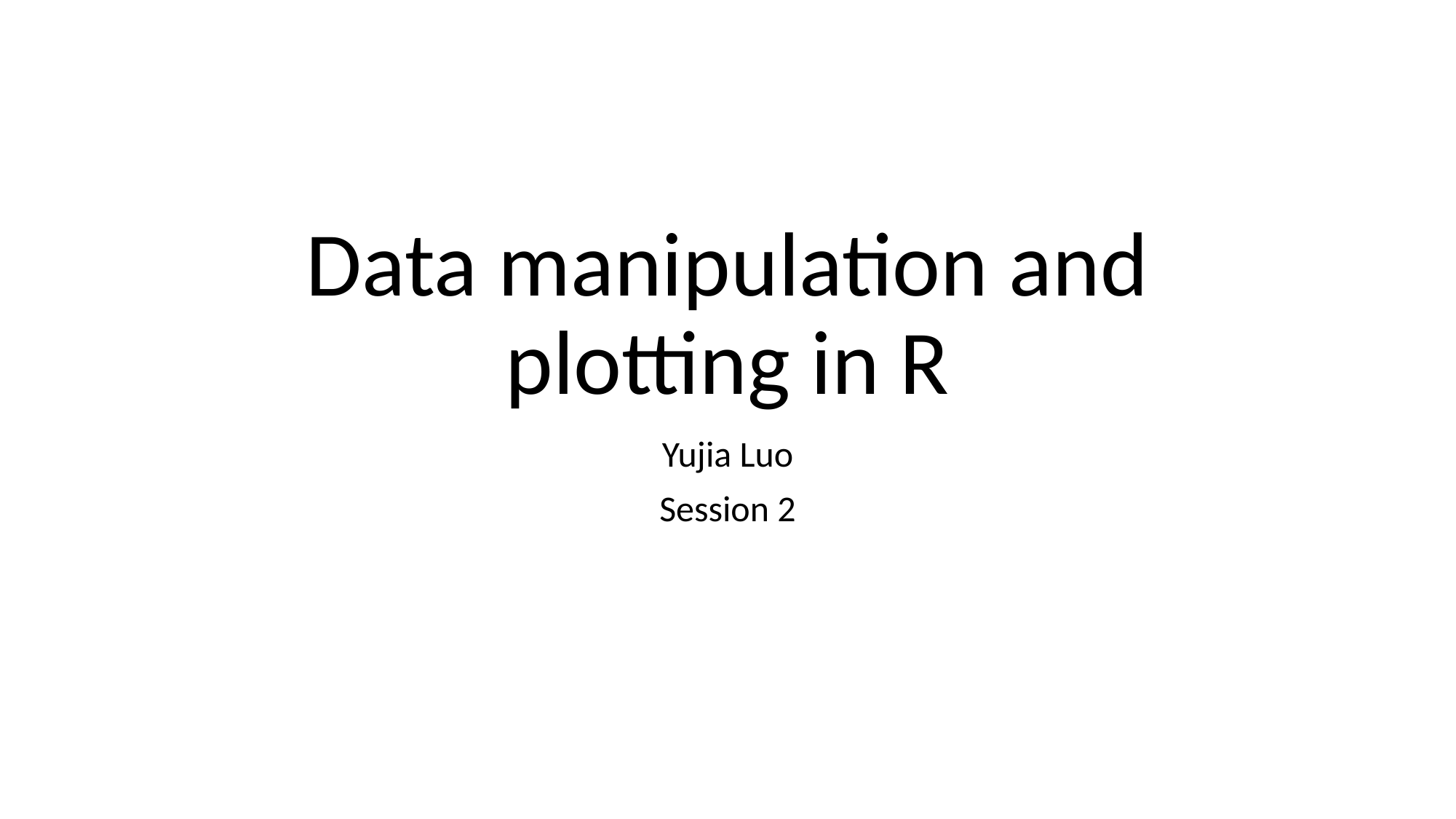

# Data manipulation and plotting in R
Yujia Luo
Session 2